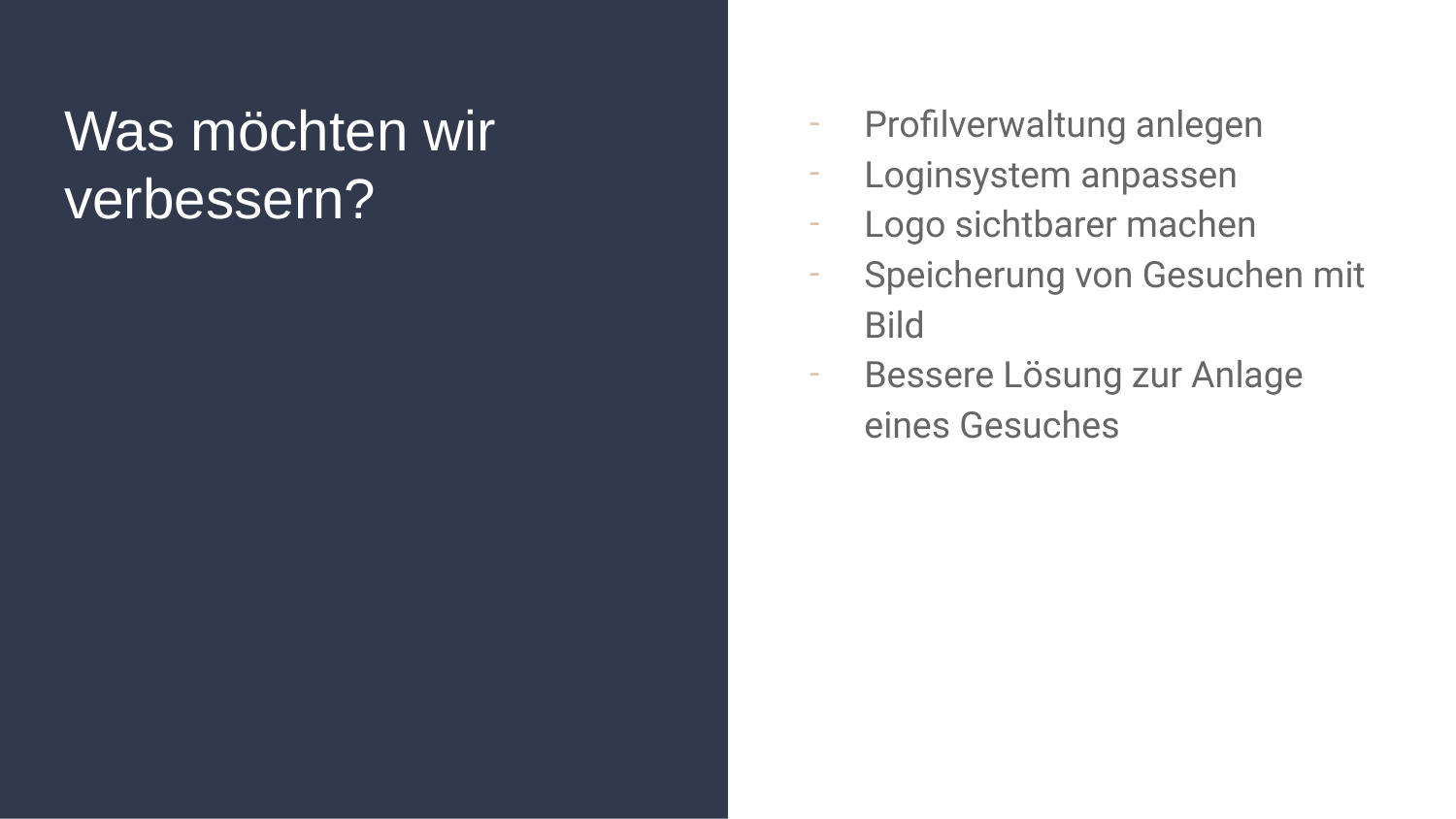

# Was möchten wir verbessern?
Profilverwaltung anlegen
Loginsystem anpassen
Logo sichtbarer machen
Speicherung von Gesuchen mit Bild
Bessere Lösung zur Anlage eines Gesuches